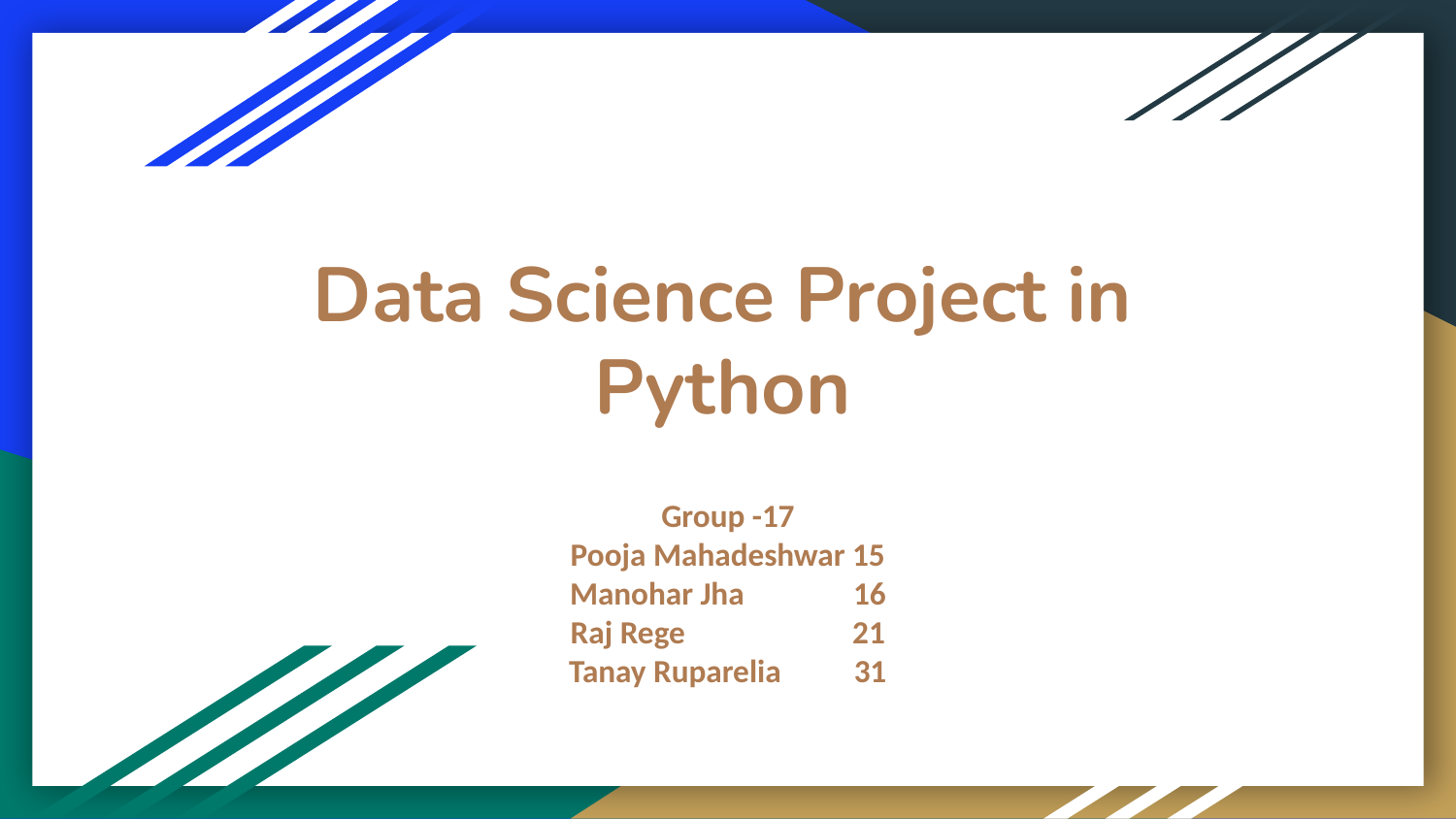

# Data Science Project in Python
Group -17
Pooja Mahadeshwar 15
Manohar Jha               16
Raj Rege                       21
Tanay Ruparelia          31